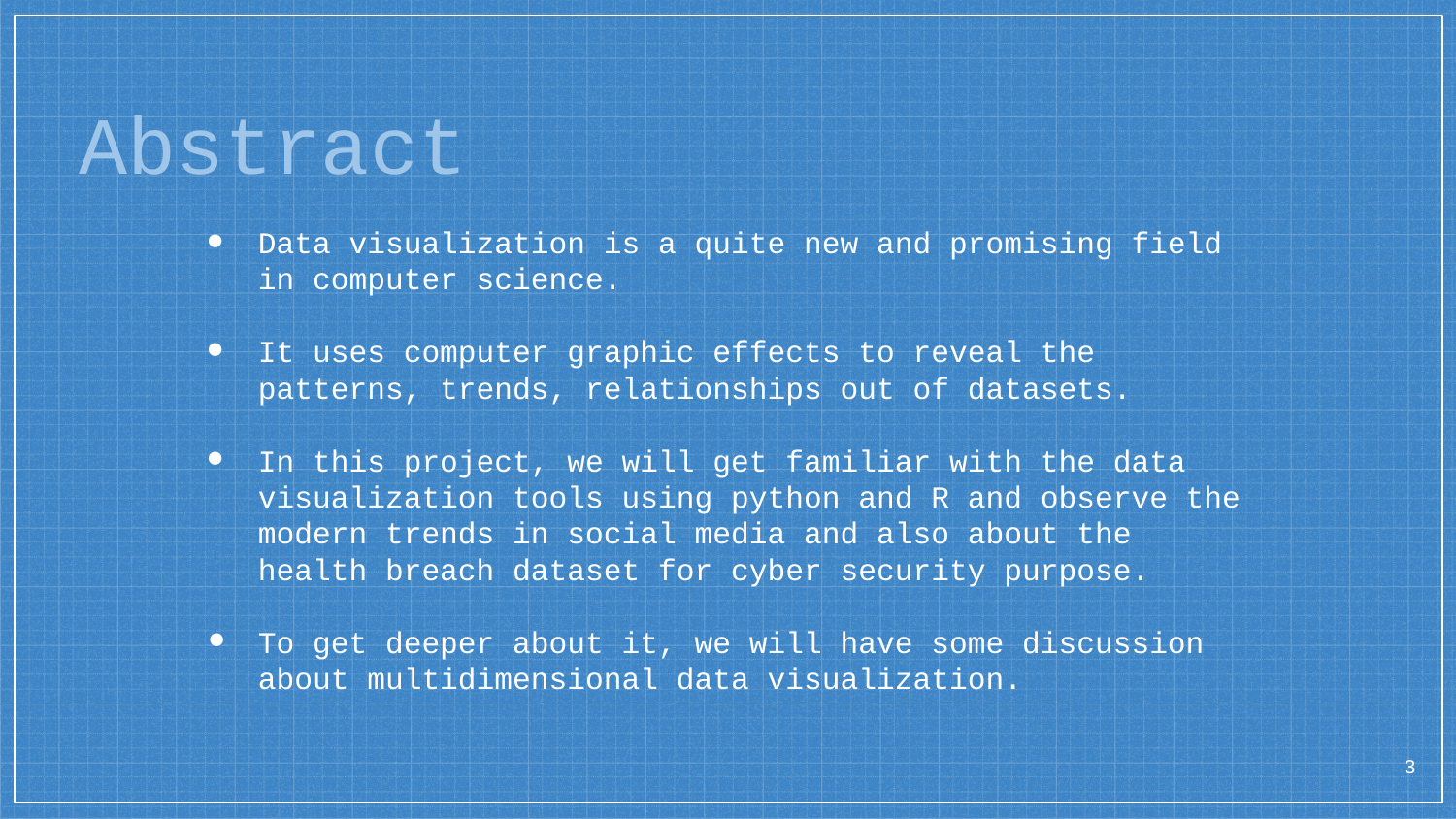

# Abstract
Data visualization is a quite new and promising field in computer science.

It uses computer graphic effects to reveal the patterns, trends, relationships out of datasets.

In this project, we will get familiar with the data visualization tools using python and R and observe the modern trends in social media and also about the health breach dataset for cyber security purpose.

To get deeper about it, we will have some discussion about multidimensional data visualization.
3